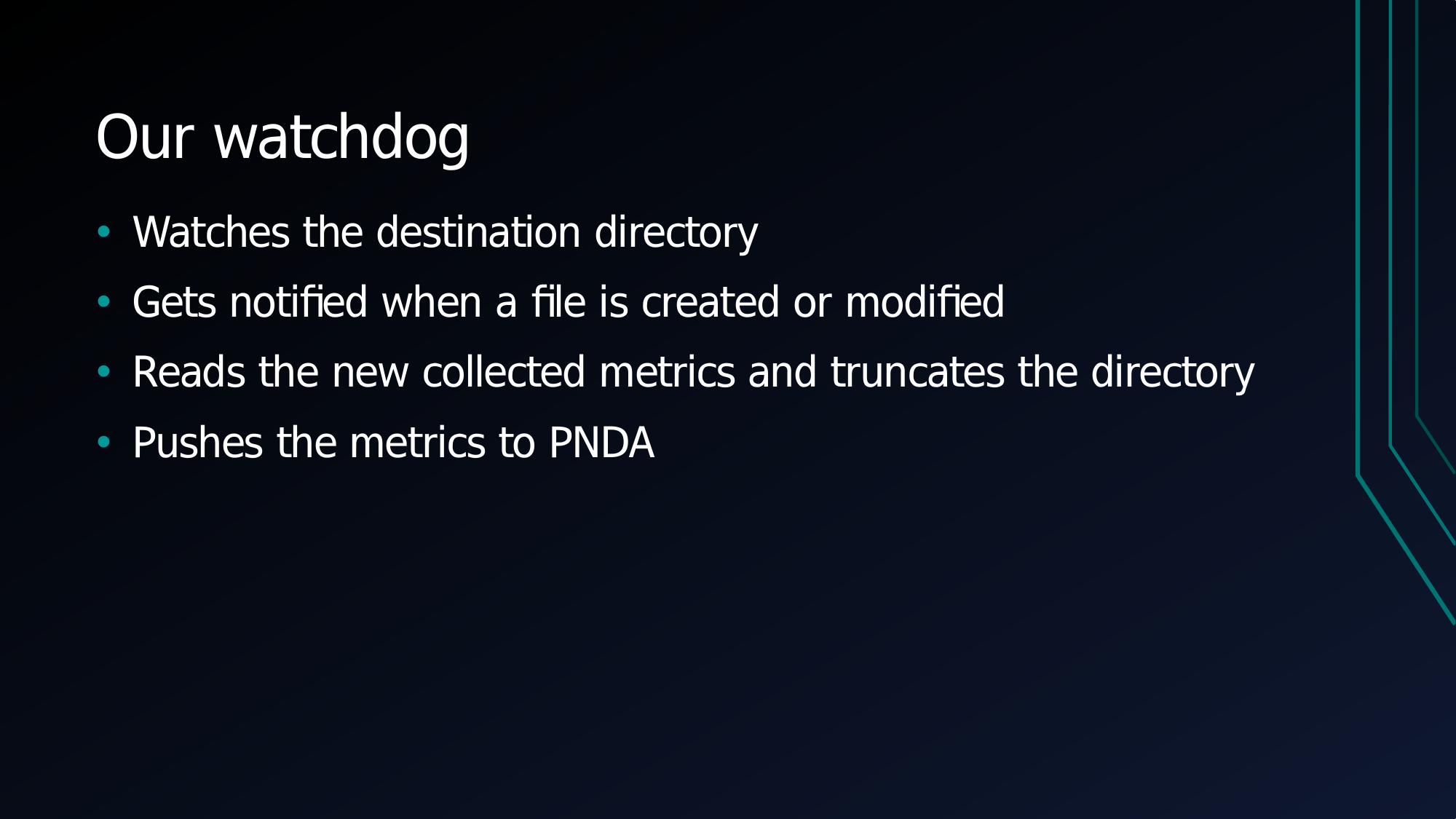

# Our watchdog
Watches the destination directory
Gets notified when a file is created or modified
Reads the new collected metrics and truncates the directory
Pushes the metrics to PNDA